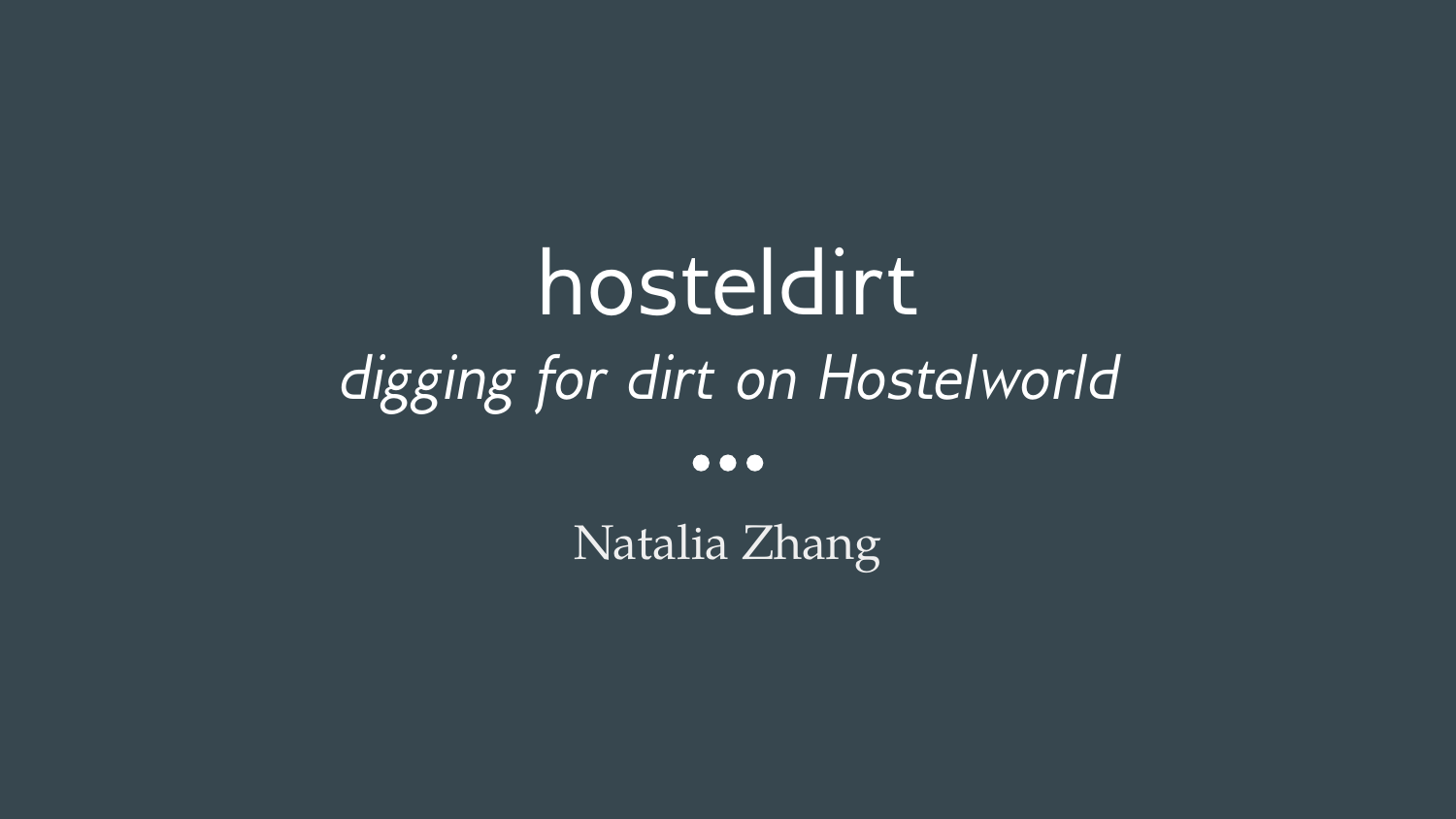

hosteldirt
digging for dirt on Hostelworld
Natalia Zhang